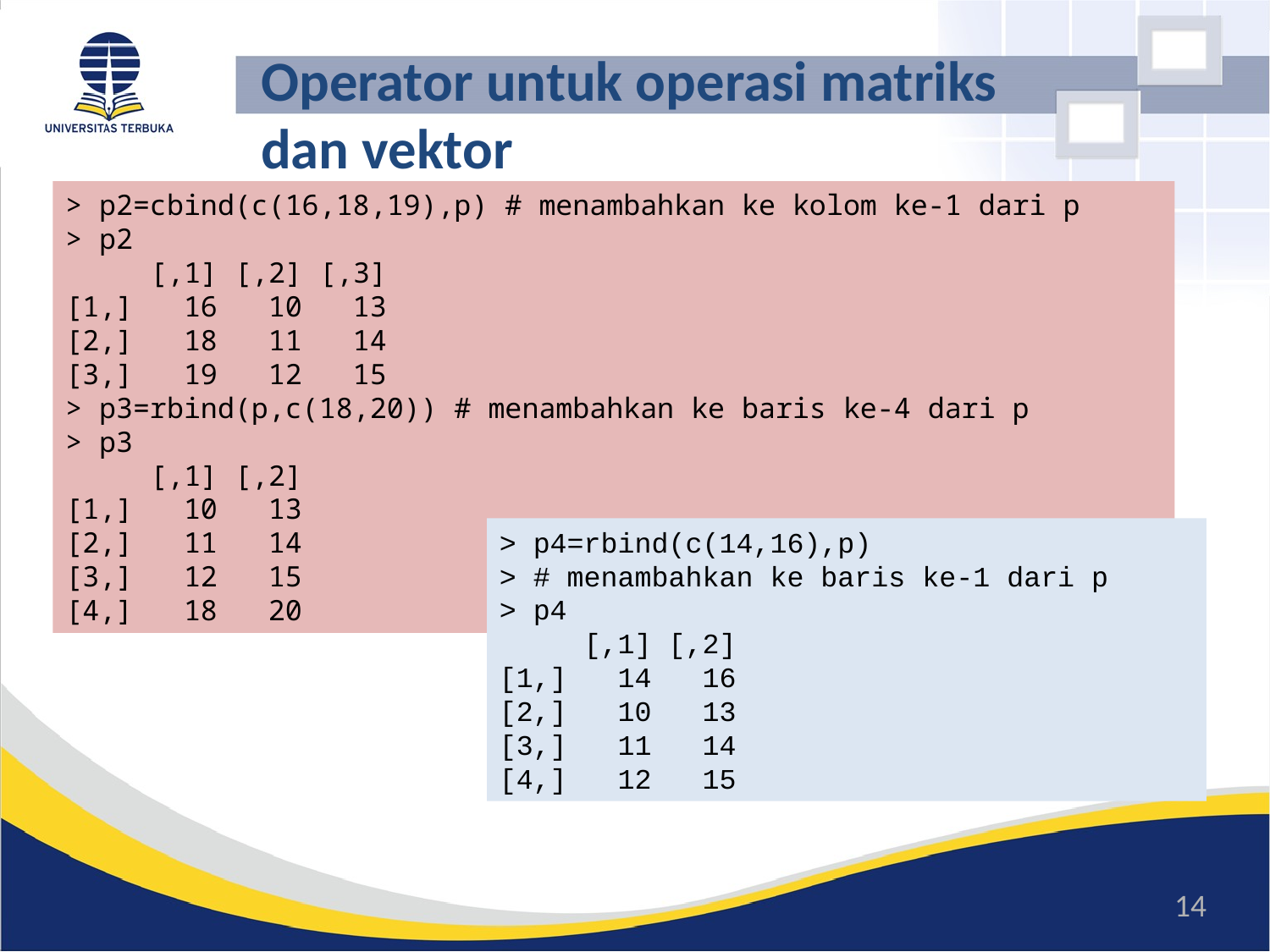

# Operator untuk operasi matriks dan vektor
> p2=cbind(c(16,18,19),p) # menambahkan ke kolom ke-1 dari p
> p2
     [,1] [,2] [,3]
[1,]   16   10   13
[2,]   18   11   14
[3,]   19   12   15
> p3=rbind(p,c(18,20)) # menambahkan ke baris ke-4 dari p
> p3
     [,1] [,2]
[1,]   10   13
[2,]   11   14
[3,]   12   15
[4,]   18   20
> p4=rbind(c(14,16),p)
> # menambahkan ke baris ke-1 dari p
> p4
     [,1] [,2]
[1,]   14   16
[2,]   10   13
[3,]   11   14
[4,]   12   15
14